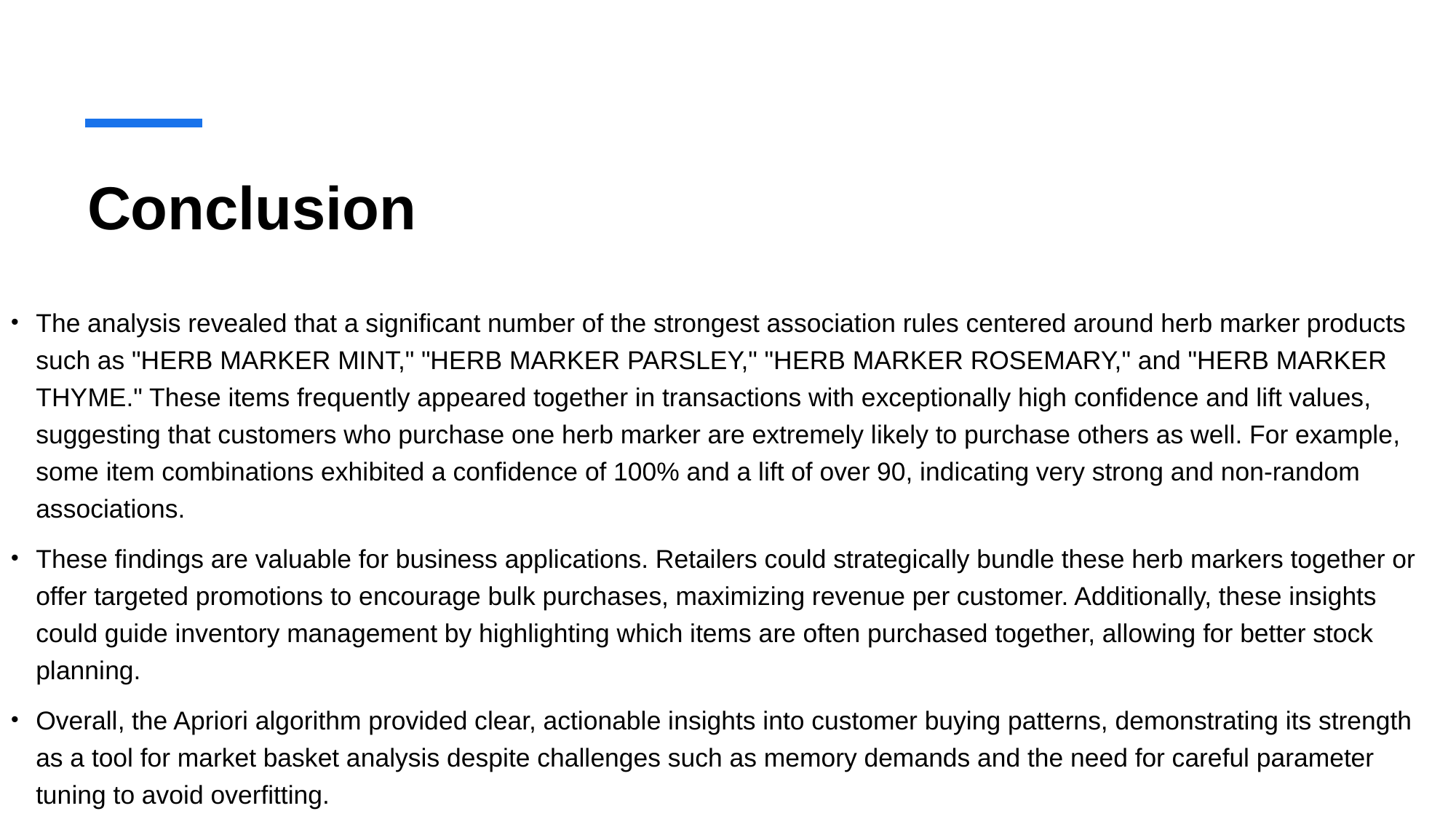

# Conclusion
The analysis revealed that a significant number of the strongest association rules centered around herb marker products such as "HERB MARKER MINT," "HERB MARKER PARSLEY," "HERB MARKER ROSEMARY," and "HERB MARKER THYME." These items frequently appeared together in transactions with exceptionally high confidence and lift values, suggesting that customers who purchase one herb marker are extremely likely to purchase others as well. For example, some item combinations exhibited a confidence of 100% and a lift of over 90, indicating very strong and non-random associations.
These findings are valuable for business applications. Retailers could strategically bundle these herb markers together or offer targeted promotions to encourage bulk purchases, maximizing revenue per customer. Additionally, these insights could guide inventory management by highlighting which items are often purchased together, allowing for better stock planning.
Overall, the Apriori algorithm provided clear, actionable insights into customer buying patterns, demonstrating its strength as a tool for market basket analysis despite challenges such as memory demands and the need for careful parameter tuning to avoid overfitting.